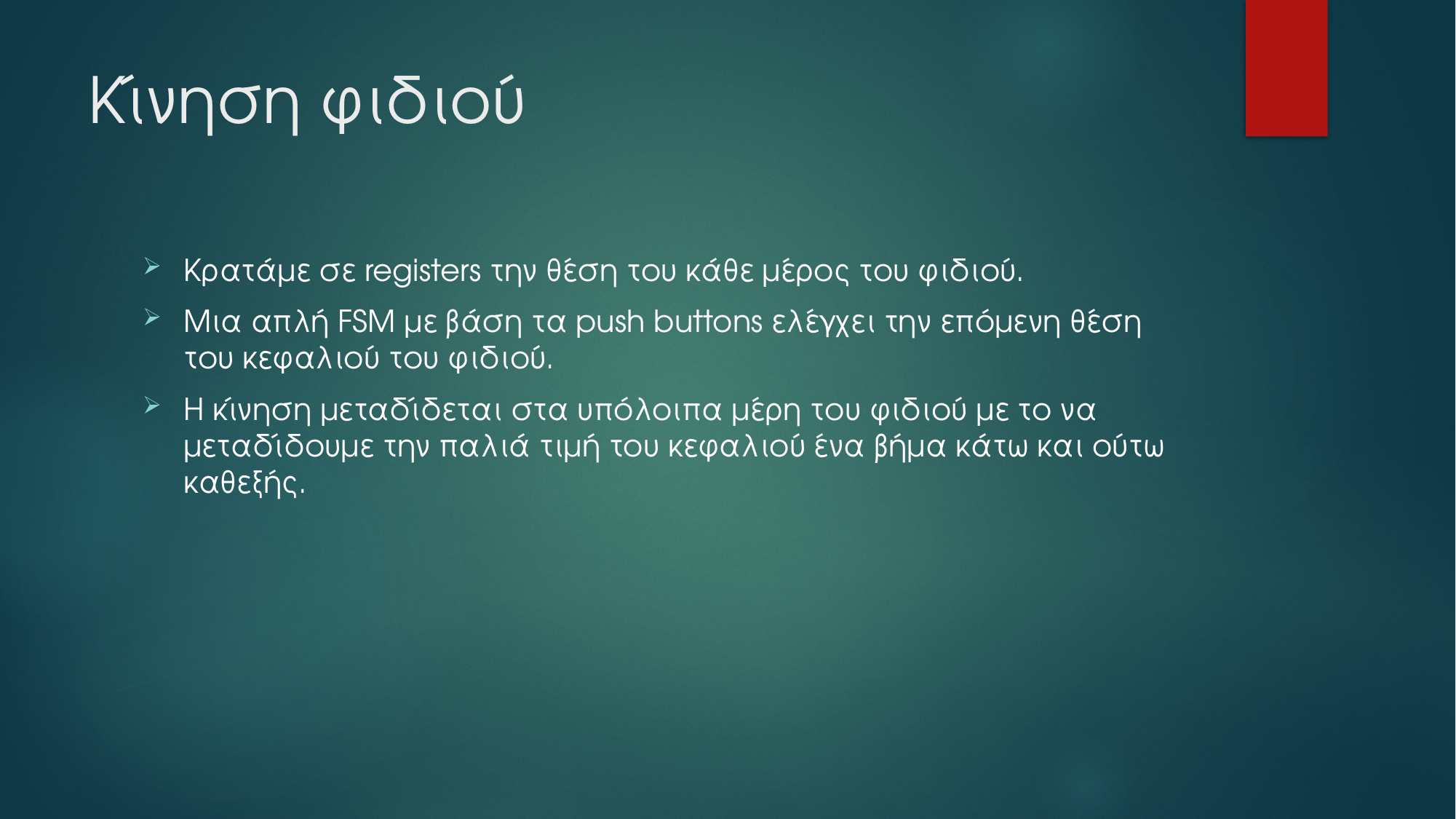

# Κίνηση φιδιού
Κρατάμε σε registers την θέση του κάθε μέρος του φιδιού.
Μια απλή FSM με βάση τα push buttons ελέγχει την επόμενη θέση του κεφαλιού του φιδιού.
Η κίνηση μεταδίδεται στα υπόλοιπα μέρη του φιδιού με το να μεταδίδουμε την παλιά τιμή του κεφαλιού ένα βήμα κάτω και ούτω καθεξής.